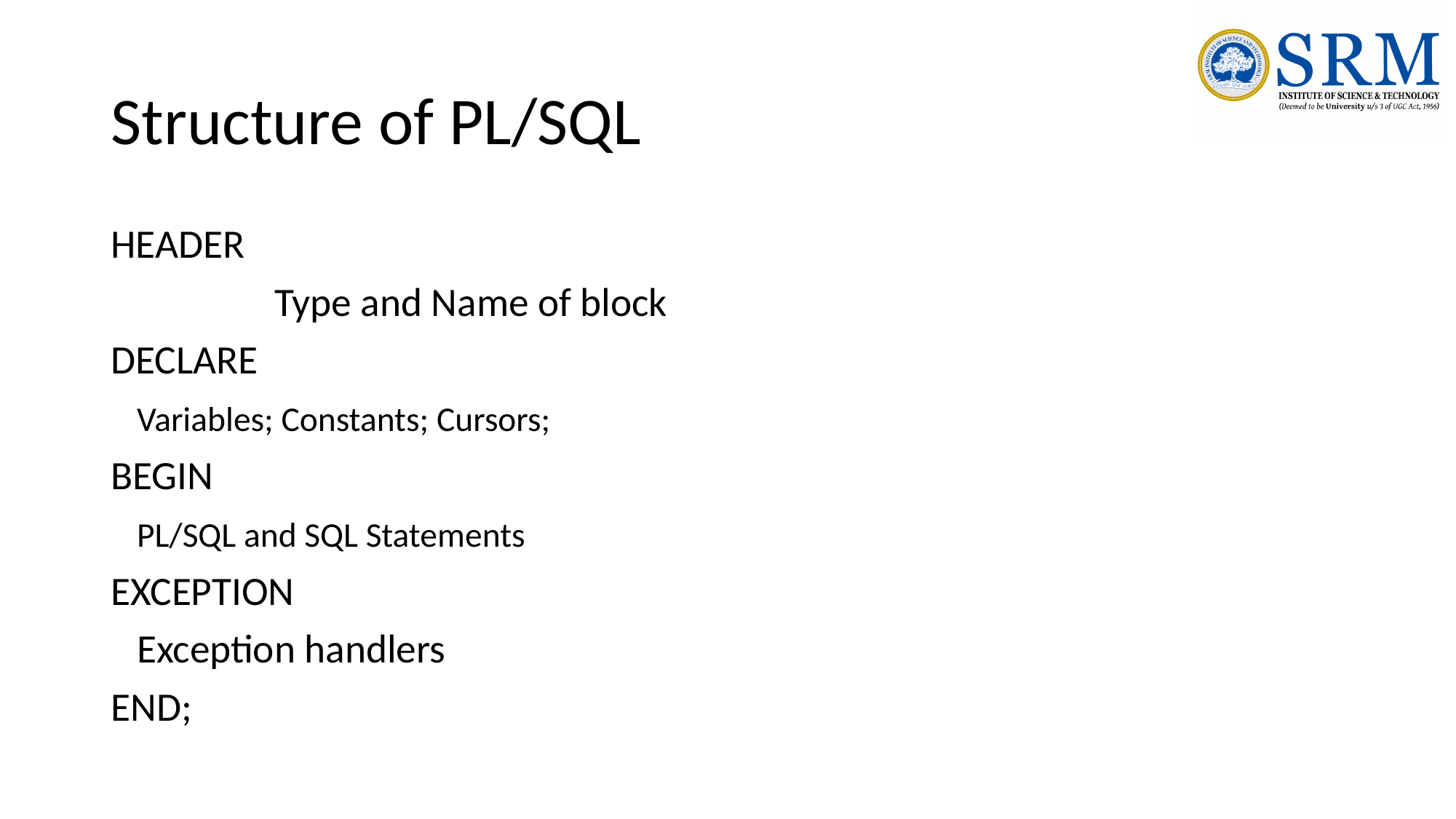

# Structure of PL/SQL
HEADER
                  Type and Name of block
DECLARE
			Variables; Constants; Cursors;
BEGIN
			PL/SQL and SQL Statements
EXCEPTION
			Exception handlers
END;